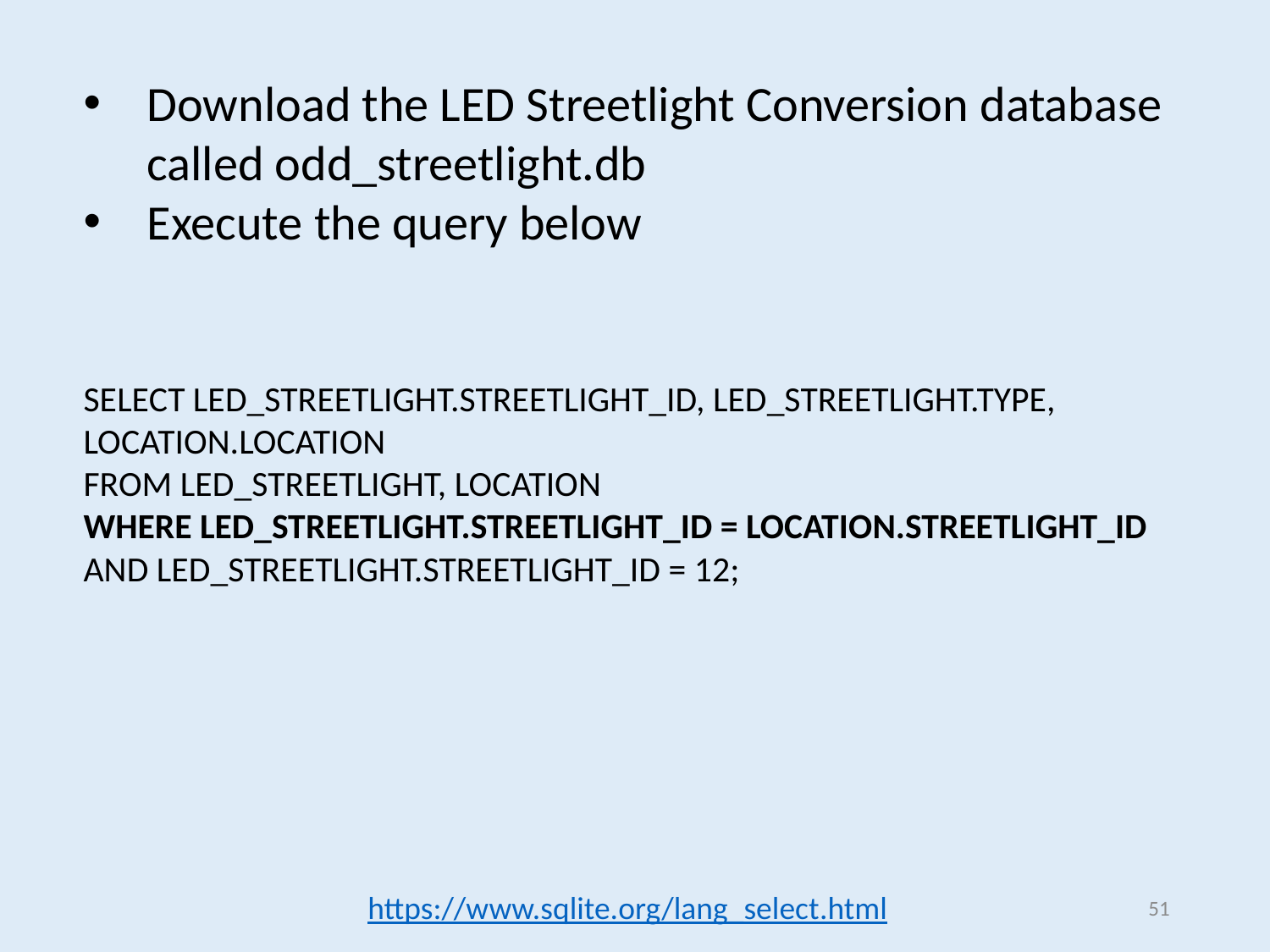

Download the LED Streetlight Conversion database called odd_streetlight.db
Execute the query below

SELECT LED_STREETLIGHT.STREETLIGHT_ID, LED_STREETLIGHT.TYPE, LOCATION.LOCATION
FROM LED_STREETLIGHT, LOCATION
WHERE LED_STREETLIGHT.STREETLIGHT_ID = LOCATION.STREETLIGHT_ID
AND LED_STREETLIGHT.STREETLIGHT_ID = 12;
https://www.sqlite.org/lang_select.html
51